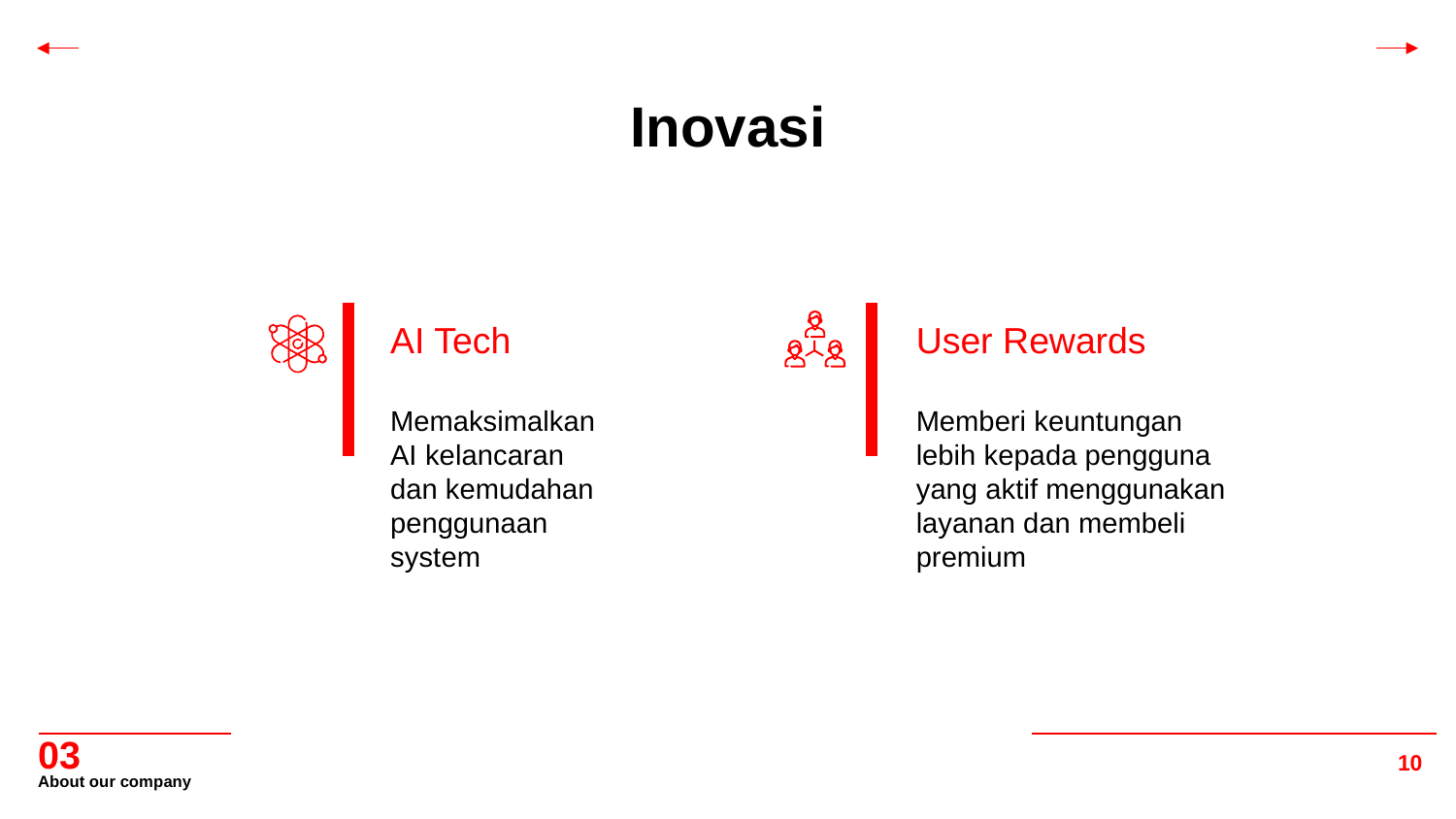

Inovasi
AI Tech
User Rewards

Memaksimalkan AI kelancaran dan kemudahan penggunaan system
Memberi keuntungan lebih kepada pengguna yang aktif menggunakan layanan dan membeli premium
03
# About our company